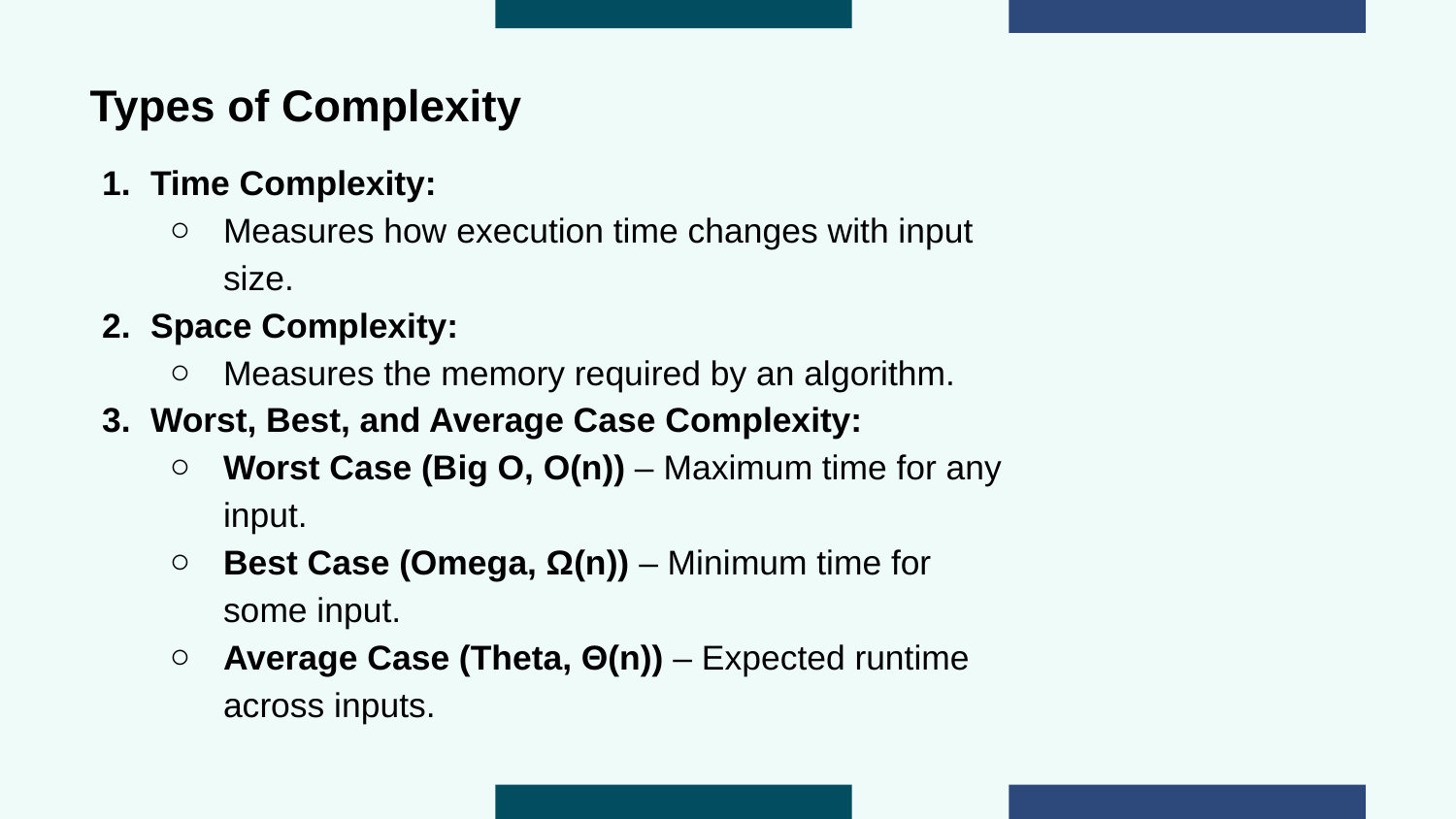

# Types of Complexity
Time Complexity:
Measures how execution time changes with input size.
Space Complexity:
Measures the memory required by an algorithm.
Worst, Best, and Average Case Complexity:
Worst Case (Big O, O(n)) – Maximum time for any input.
Best Case (Omega, Ω(n)) – Minimum time for some input.
Average Case (Theta, Θ(n)) – Expected runtime across inputs.